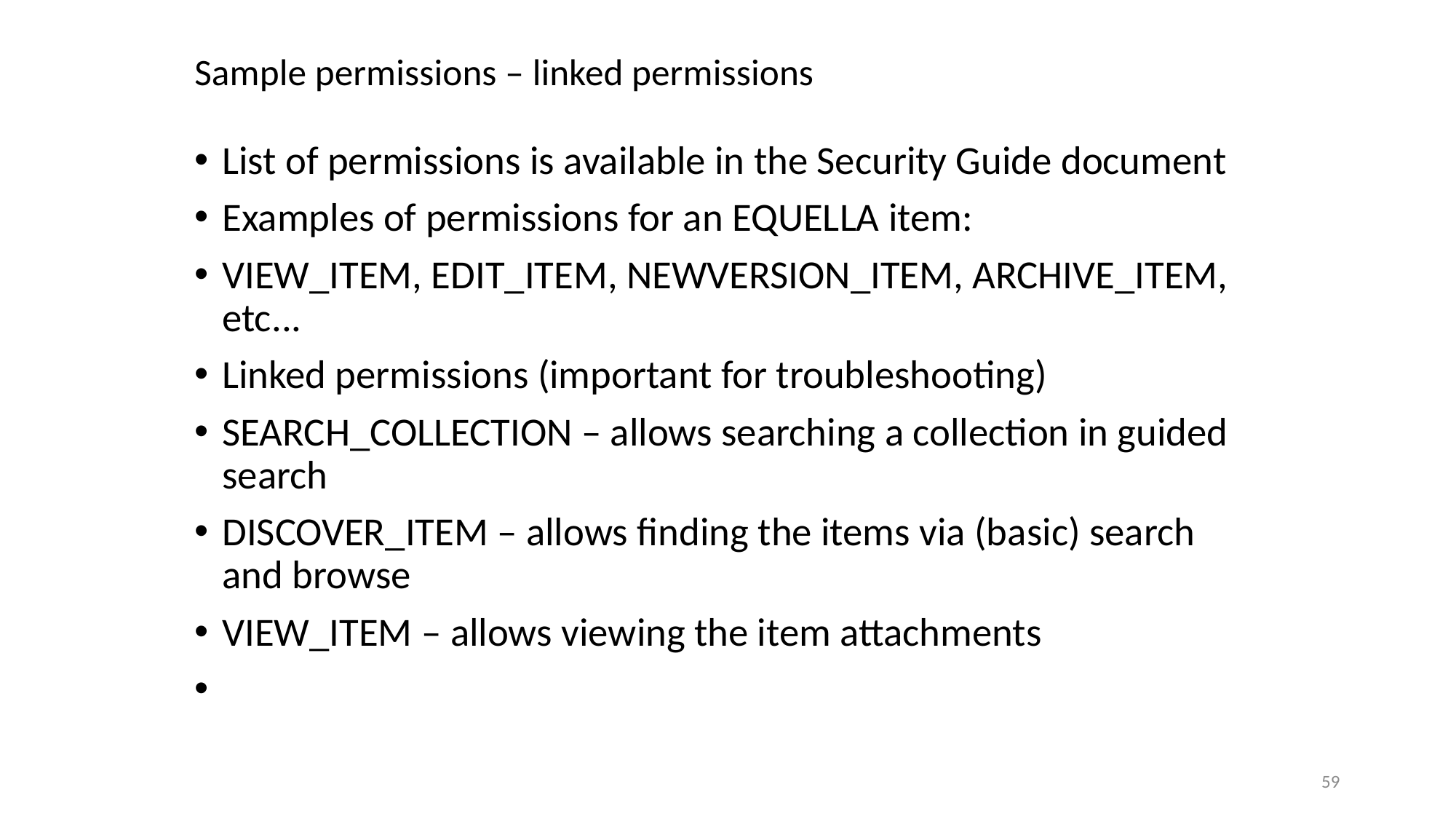

# Sample permissions – linked permissions
List of permissions is available in the Security Guide document
Examples of permissions for an EQUELLA item:
VIEW_ITEM, EDIT_ITEM, NEWVERSION_ITEM, ARCHIVE_ITEM, etc...
Linked permissions (important for troubleshooting)
SEARCH_COLLECTION – allows searching a collection in guided search
DISCOVER_ITEM – allows finding the items via (basic) search and browse
VIEW_ITEM – allows viewing the item attachments

59